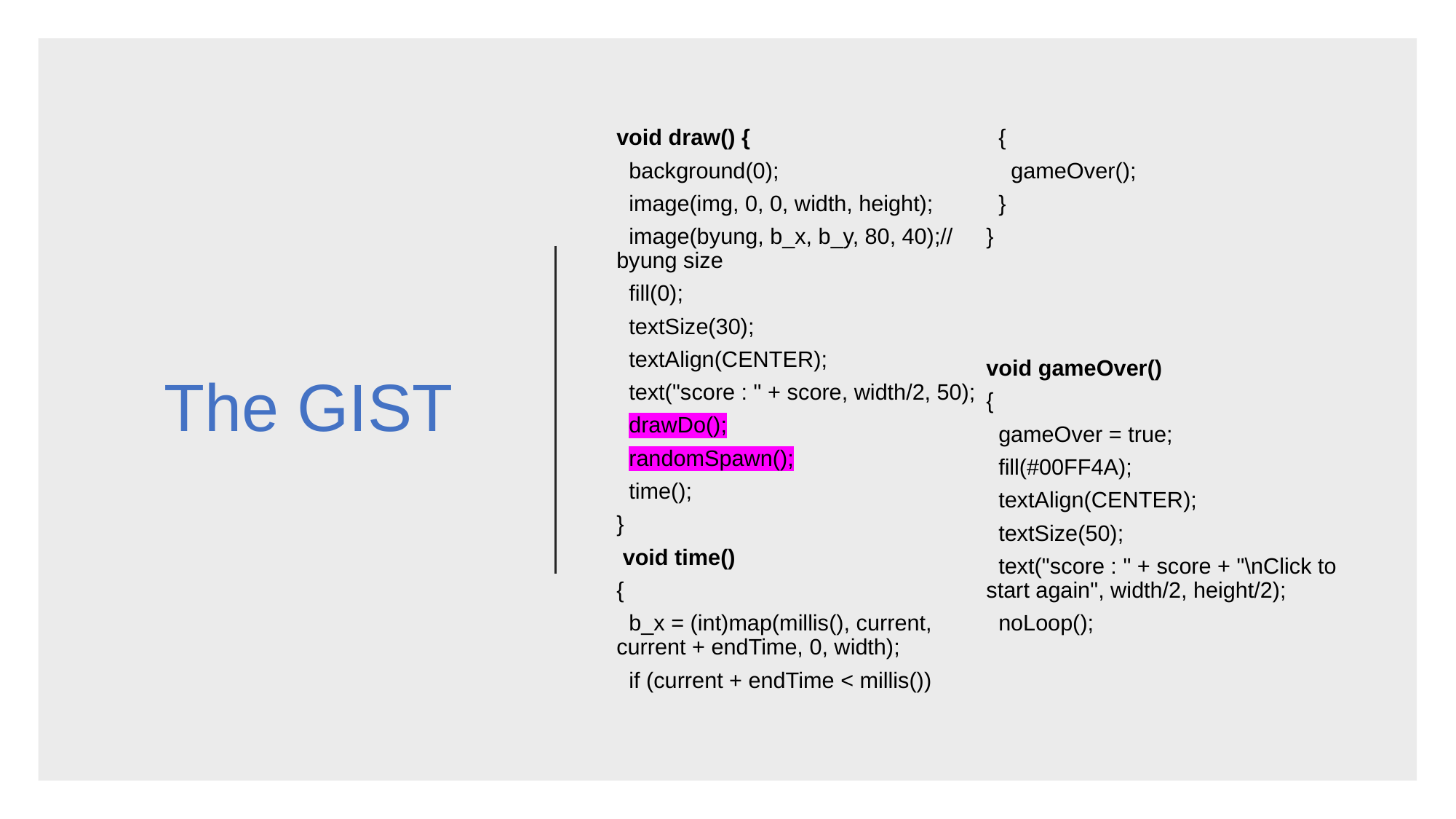

# The GIST
void draw() {
  background(0);
  image(img, 0, 0, width, height);
  image(byung, b_x, b_y, 80, 40);//byung size
  fill(0);
  textSize(30);
  textAlign(CENTER);
  text("score : " + score, width/2, 50);
  drawDo();
  randomSpawn();
  time();
}
 void time()
{
  b_x = (int)map(millis(), current, current + endTime, 0, width);
  if (current + endTime < millis())
  {
    gameOver();
  }
}

void gameOver()
{
  gameOver = true;
  fill(#00FF4A);
  textAlign(CENTER);
  textSize(50);
  text("score : " + score + "\nClick to start again", width/2, height/2);
  noLoop();